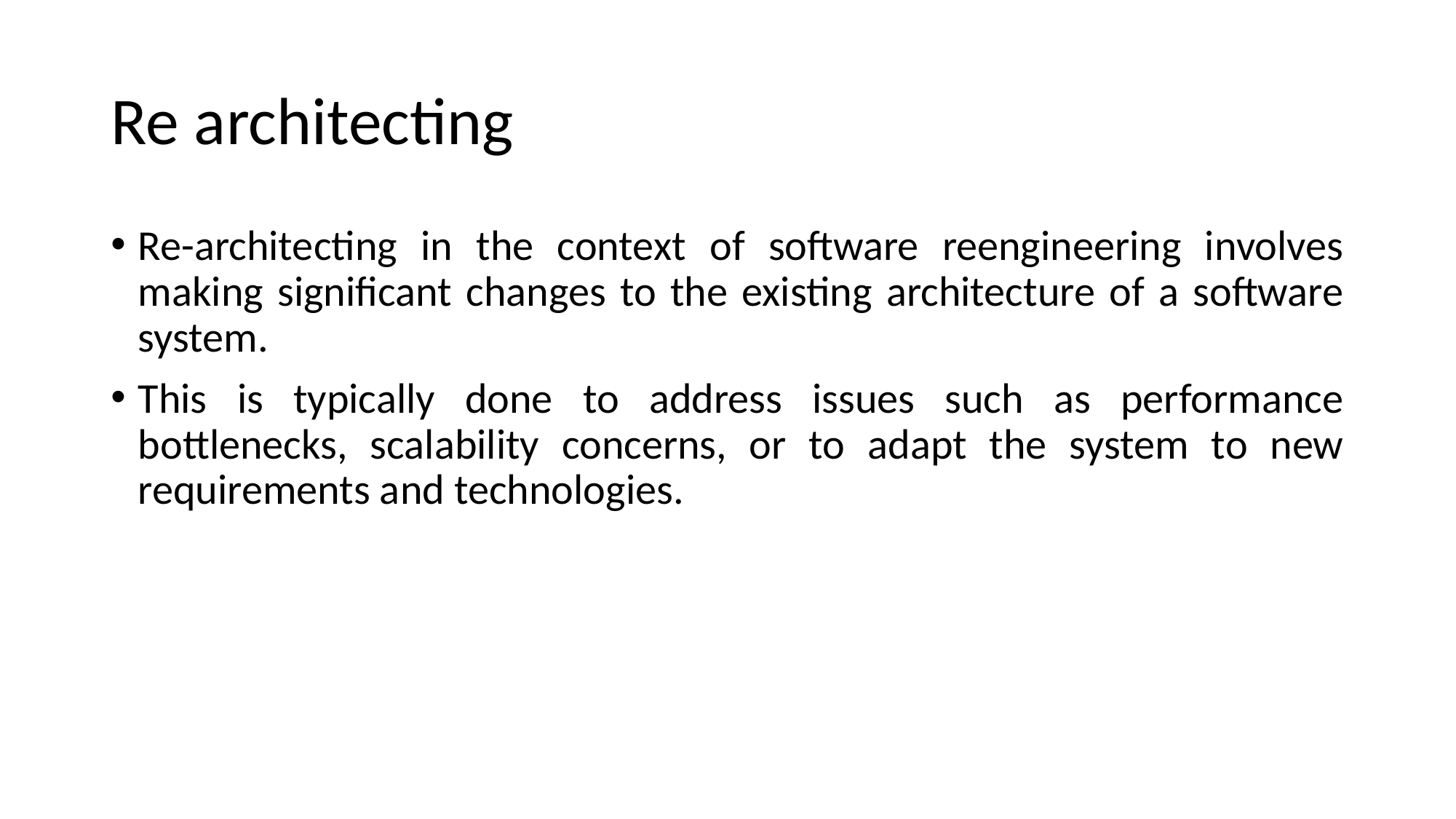

# Re architecting
Re-architecting in the context of software reengineering involves making significant changes to the existing architecture of a software system.
This is typically done to address issues such as performance bottlenecks, scalability concerns, or to adapt the system to new requirements and technologies.